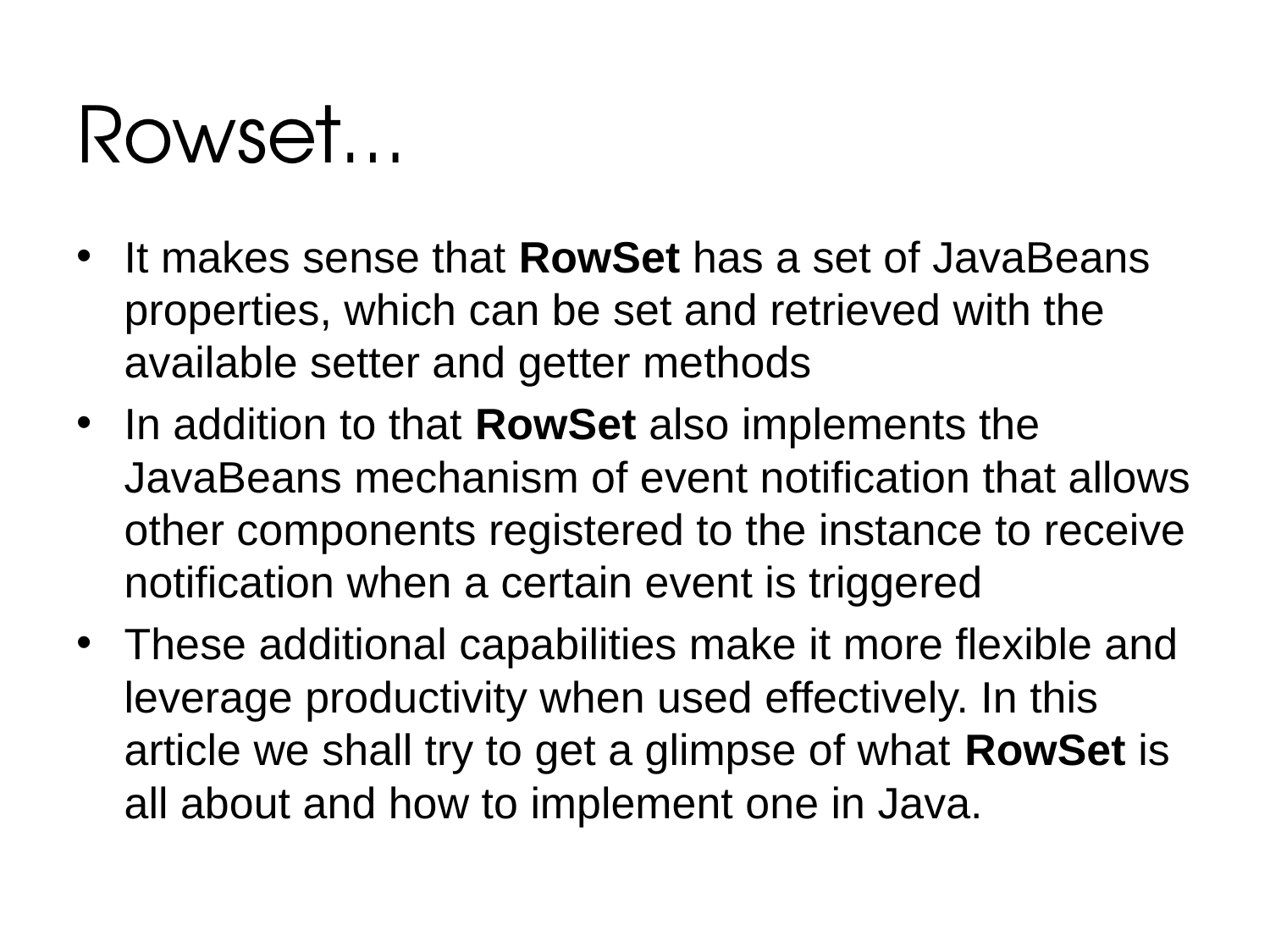

# Rowset…
It makes sense that RowSet has a set of JavaBeans properties, which can be set and retrieved with the available setter and getter methods
In addition to that RowSet also implements the JavaBeans mechanism of event notification that allows other components registered to the instance to receive notification when a certain event is triggered
These additional capabilities make it more flexible and leverage productivity when used effectively. In this article we shall try to get a glimpse of what RowSet is all about and how to implement one in Java.